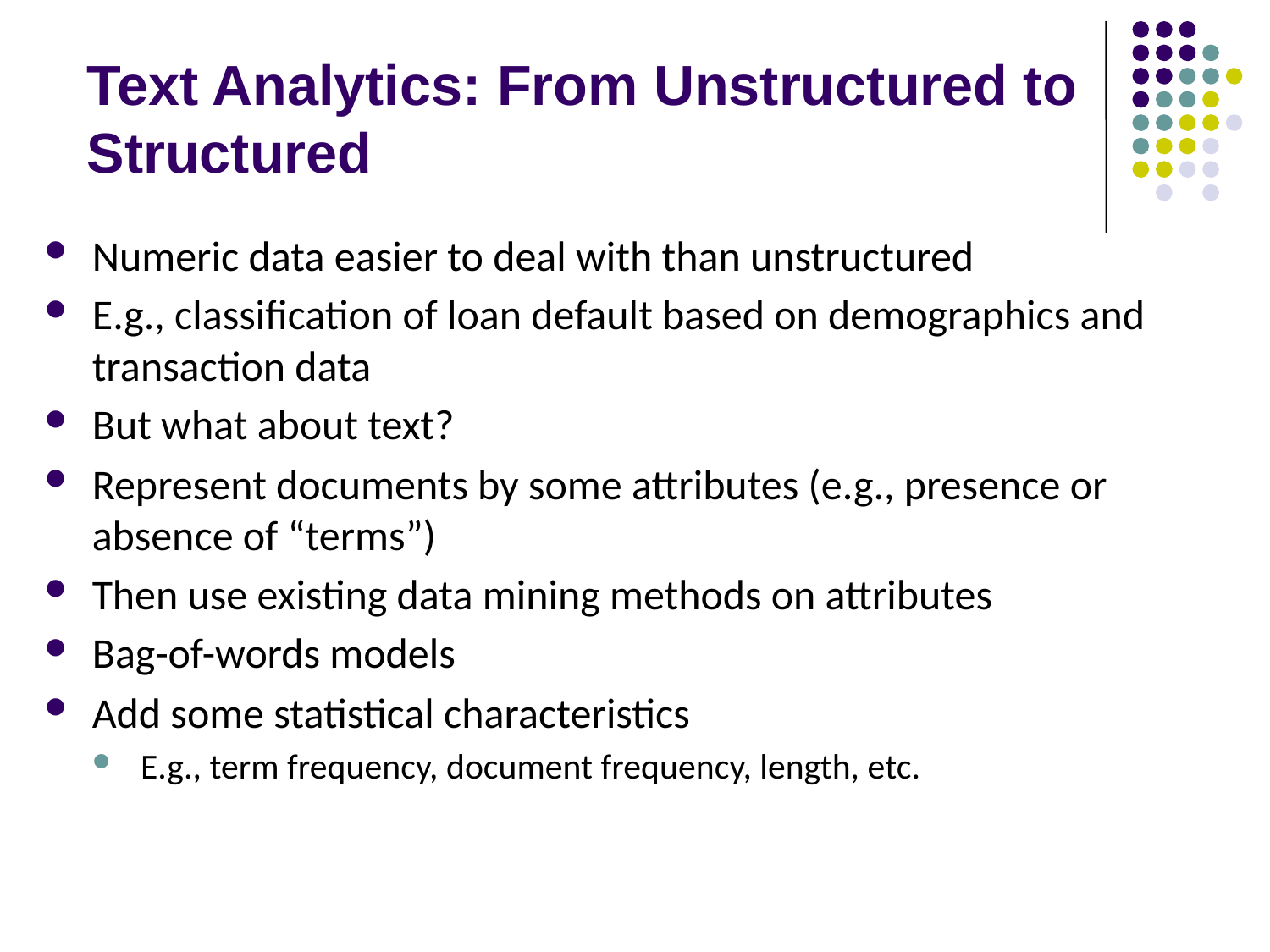

# Text Analytics: From Unstructured to Structured
Numeric data easier to deal with than unstructured
E.g., classification of loan default based on demographics and transaction data
But what about text?
Represent documents by some attributes (e.g., presence or absence of “terms”)
Then use existing data mining methods on attributes
Bag-of-words models
Add some statistical characteristics
E.g., term frequency, document frequency, length, etc.